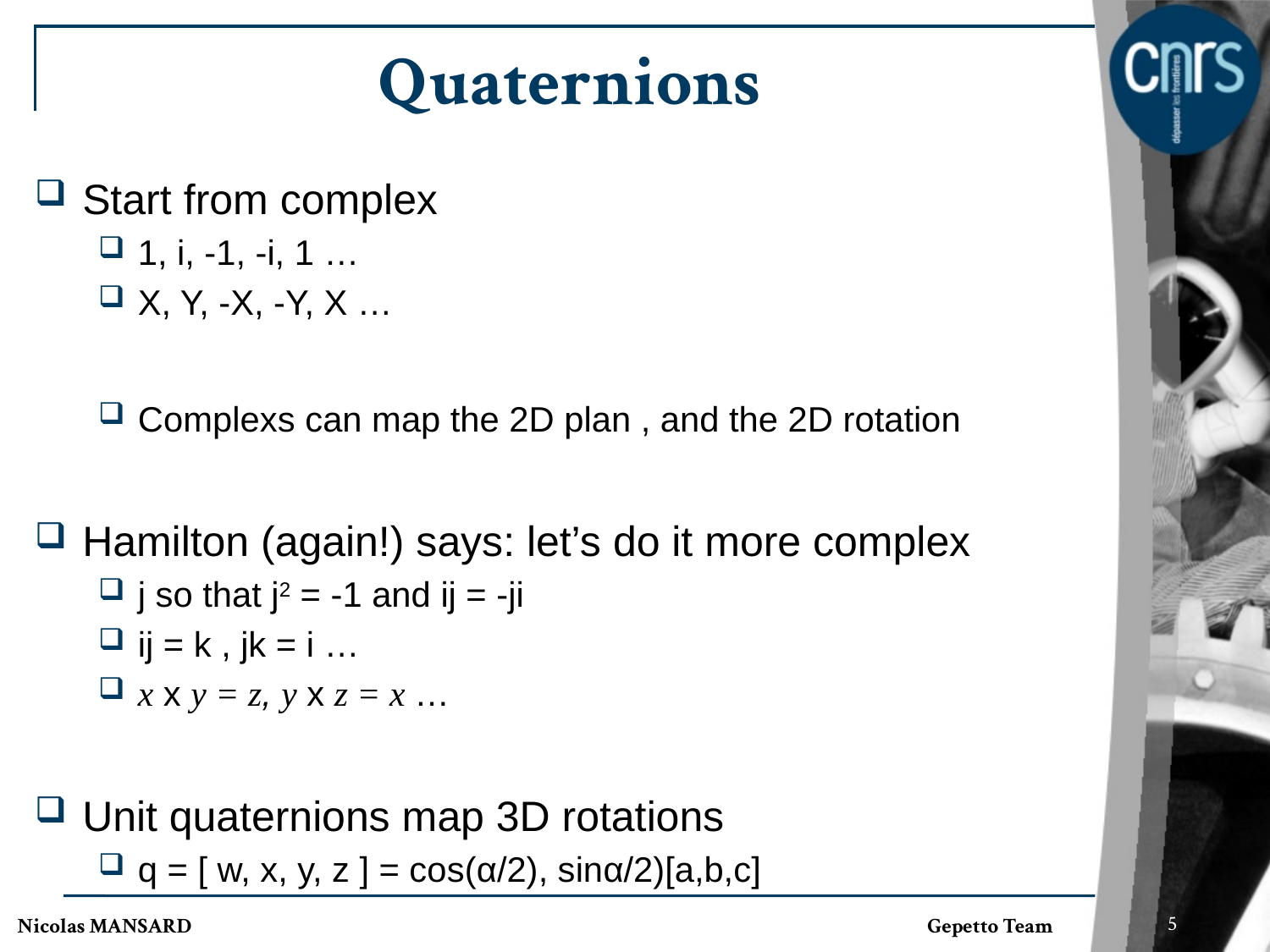

# Quaternions
Start from complex
1, i, -1, -i, 1 …
X, Y, -X, -Y, X …

Complexs can map the 2D plan , and the 2D rotation

Hamilton (again!) says: let’s do it more complex
j so that j2 = -1 and ij = -ji
ij = k , jk = i …
x x y = z, y x z = x …

Unit quaternions map 3D rotations
q = [ w, x, y, z ] = cos(α/2), sinα/2)[a,b,c]